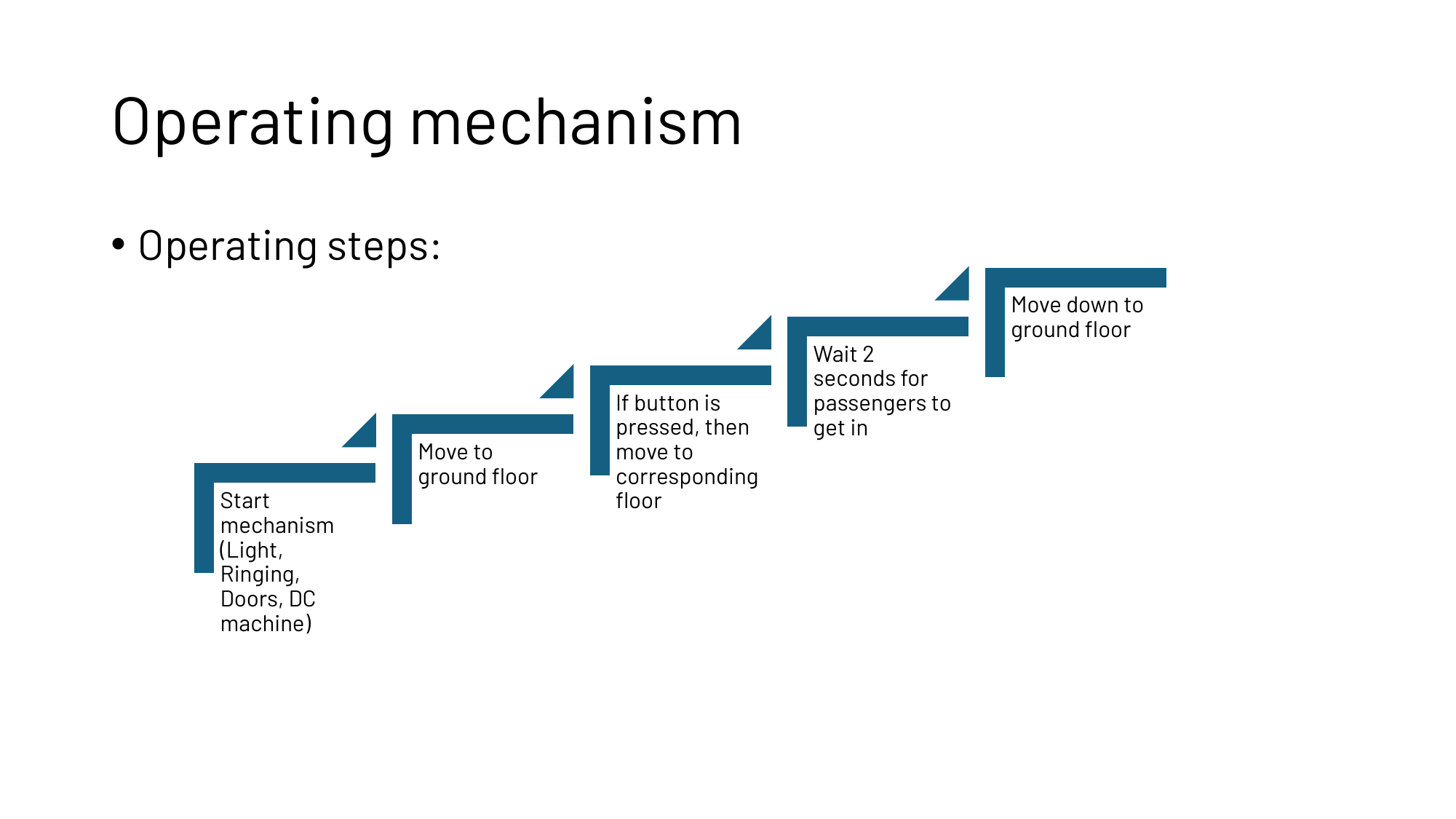

# Operating mechanism
Start mechanism (Light, Ringing, Doors, DC machine)
Move to ground floor
If button is pressed, then move to corresponding floor
Wait 2 seconds for passengers to get in
Move down to ground floor
Operating steps: